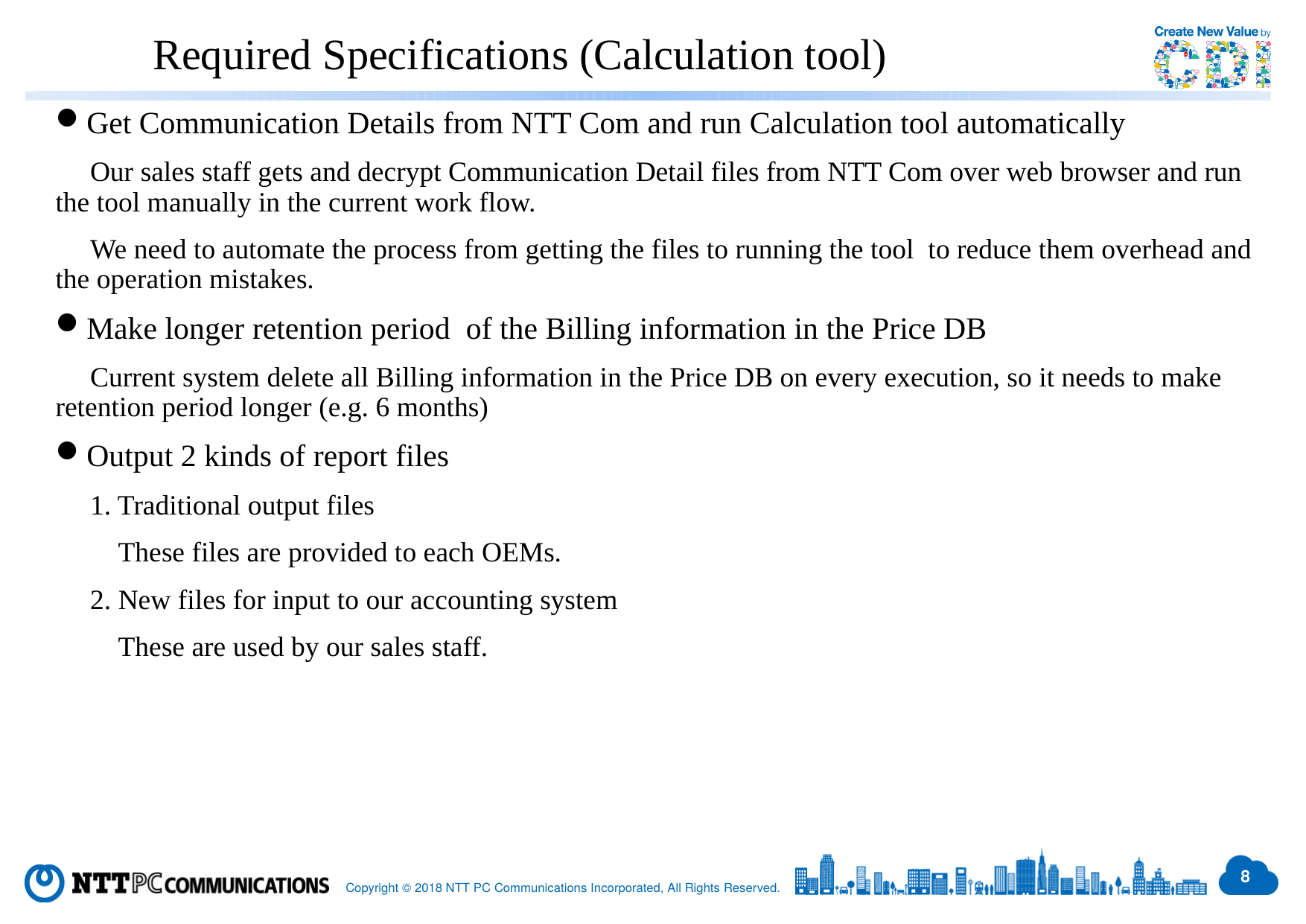

Required Specifications (Calculation tool)
Get Communication Details from NTT Com and run Calculation tool automatically
　Our sales staff gets and decrypt Communication Detail files from NTT Com over web browser and run the tool manually in the current work flow.
　We need to automate the process from getting the files to running the tool  to reduce them overhead and the operation mistakes.
Make longer retention period  of the Billing information in the Price DB
　Current system delete all Billing information in the Price DB on every execution, so it needs to make retention period longer (e.g. 6 months)
Output 2 kinds of report files
　1. Traditional output files
　　These files are provided to each OEMs.
　2. New files for input to our accounting system
　　These are used by our sales staff.